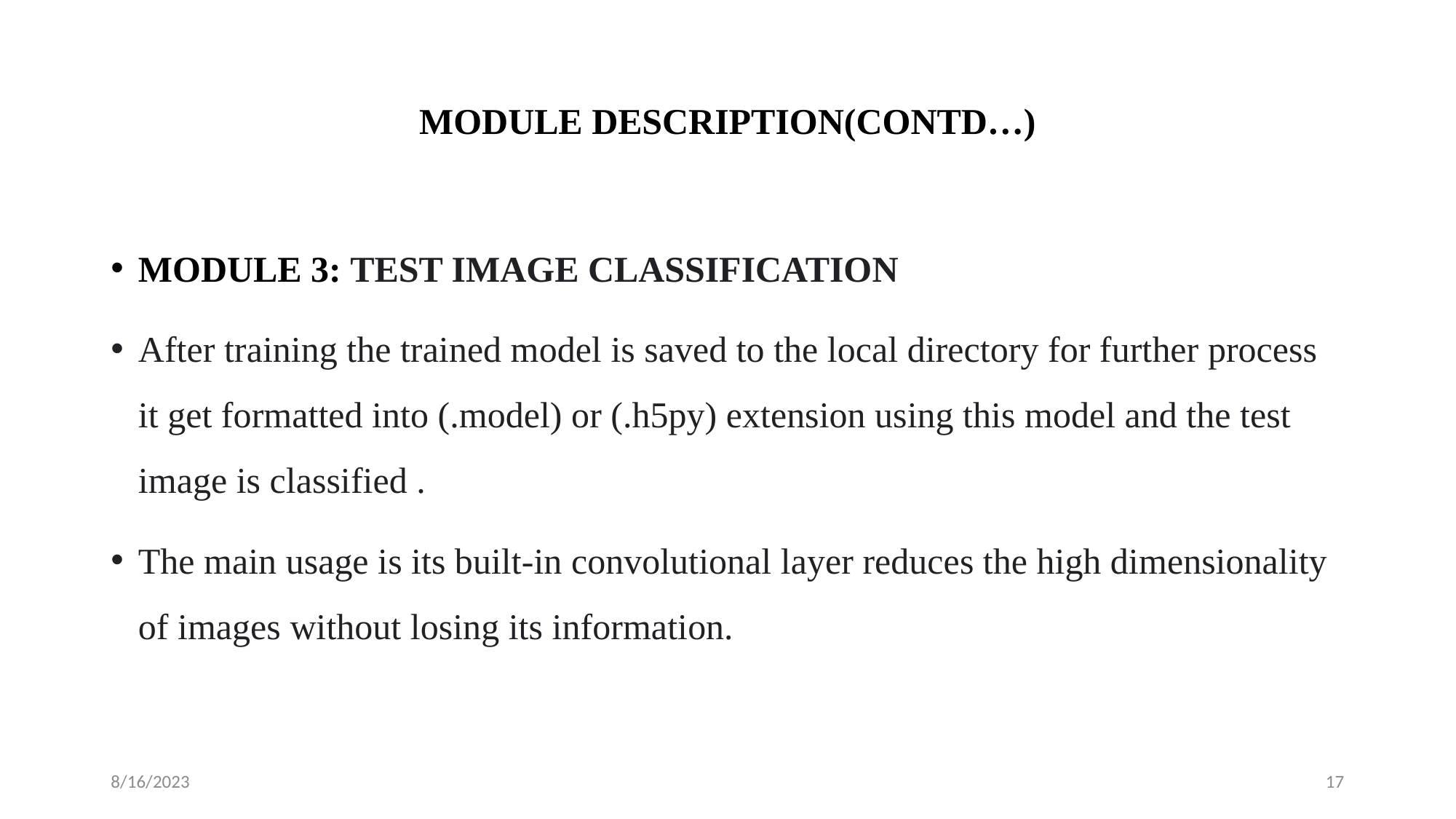

# MODULE DESCRIPTION(CONTD…)
MODULE 3: TEST IMAGE CLASSIFICATION
After training the trained model is saved to the local directory for further process it get formatted into (.model) or (.h5py) extension using this model and the test image is classified .
The main usage is its built-in convolutional layer reduces the high dimensionality of images without losing its information.
8/16/2023
17